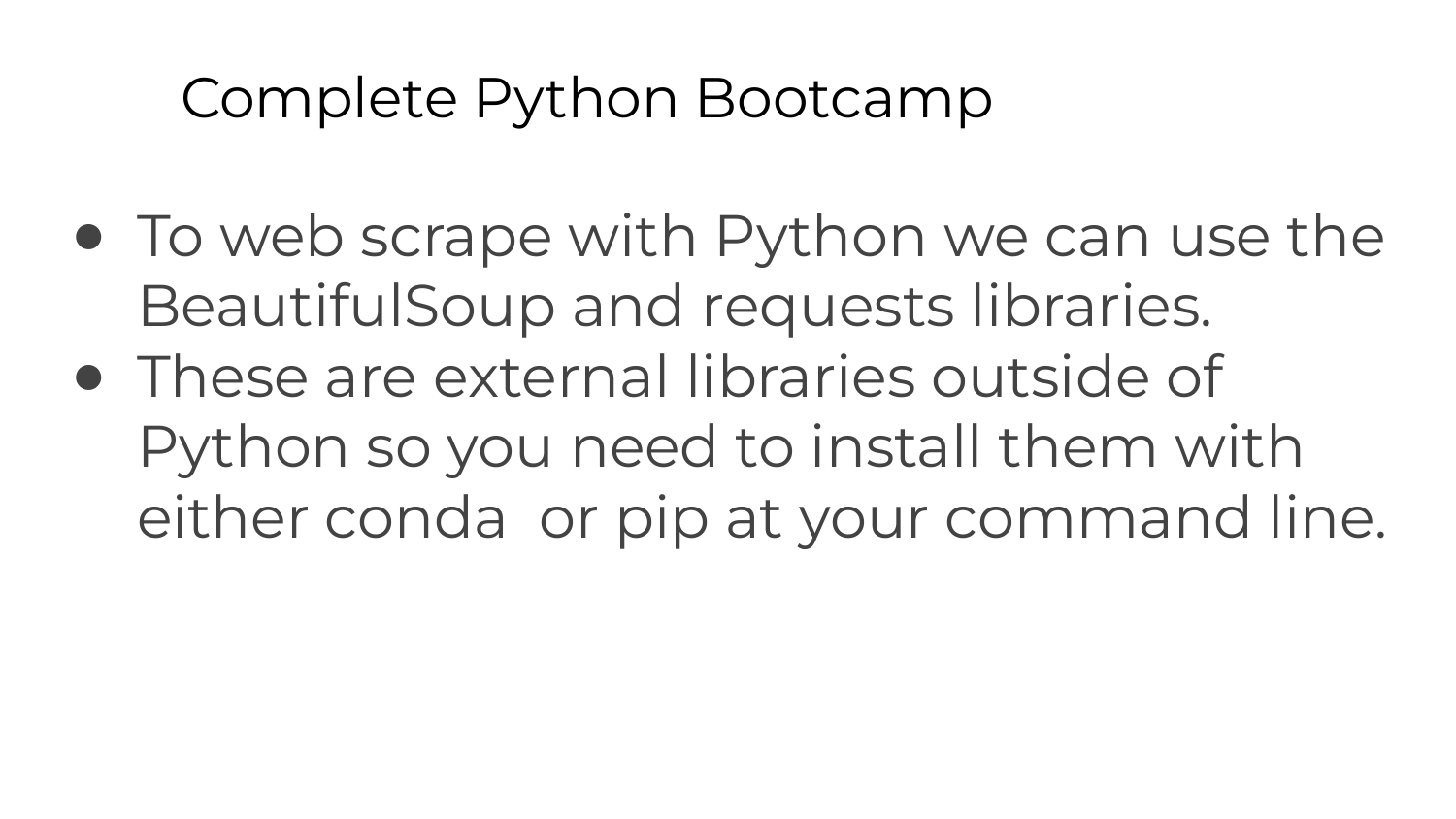

# Complete Python Bootcamp
To web scrape with Python we can use the BeautifulSoup and requests libraries.
These are external libraries outside of Python so you need to install them with either conda  or pip at your command line.